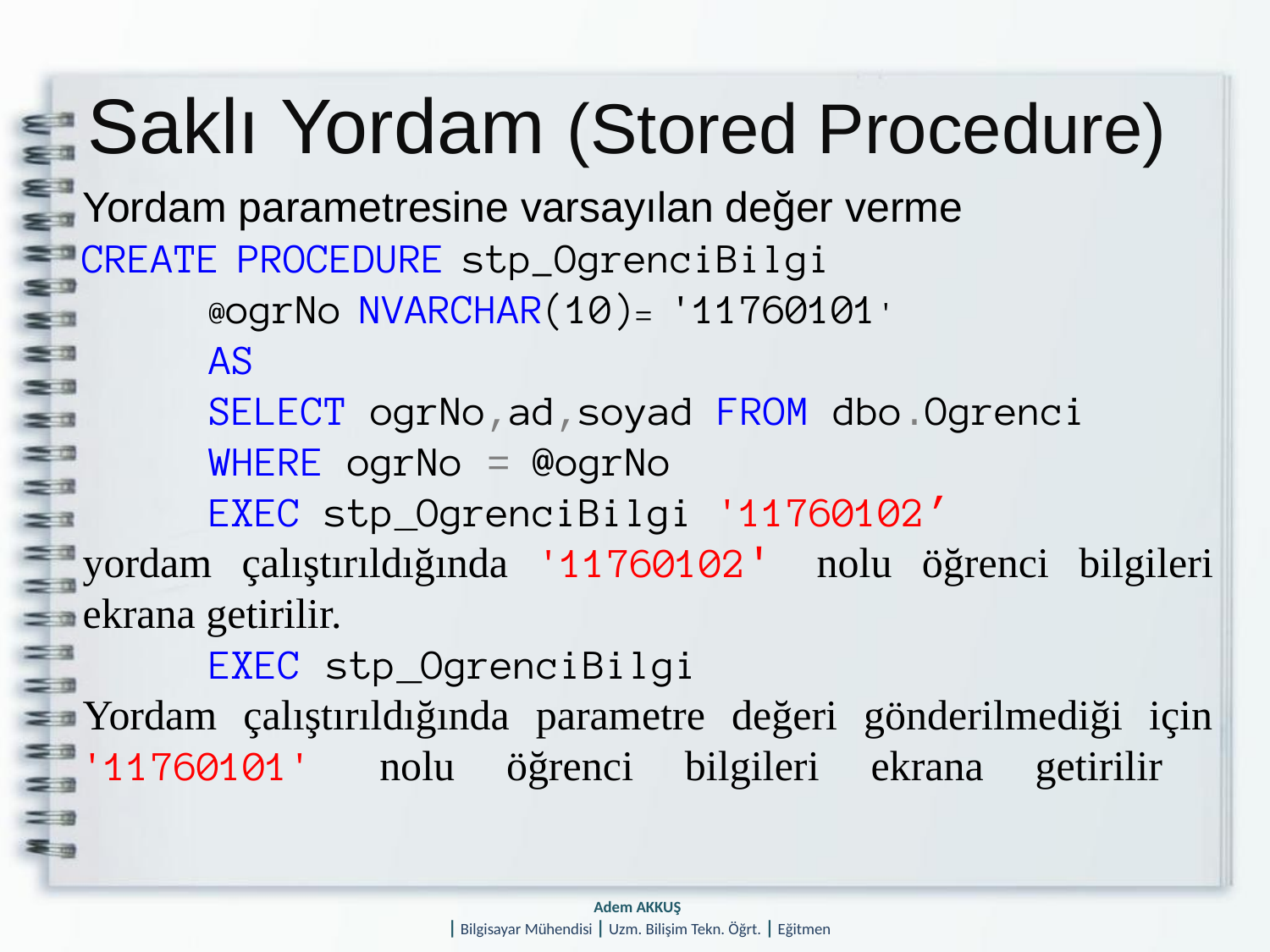

# Saklı Yordam (Stored Procedure)
Yordam parametresine varsayılan değer verme
CREATE PROCEDURE stp_OgrenciBilgi
 	@ogrNo NVARCHAR(10)= '11760101'
	AS
	SELECT ogrNo,ad,soyad FROM dbo.Ogrenci
	WHERE ogrNo = @ogrNo
	EXEC stp_OgrenciBilgi '11760102’
yordam çalıştırıldığında '11760102' nolu öğrenci bilgileri ekrana getirilir.
	EXEC stp_OgrenciBilgi
Yordam çalıştırıldığında parametre değeri gönderilmediği için '11760101' nolu öğrenci bilgileri ekrana getirilir
Adem AKKUŞ
| Bilgisayar Mühendisi | Uzm. Bilişim Tekn. Öğrt. | Eğitmen